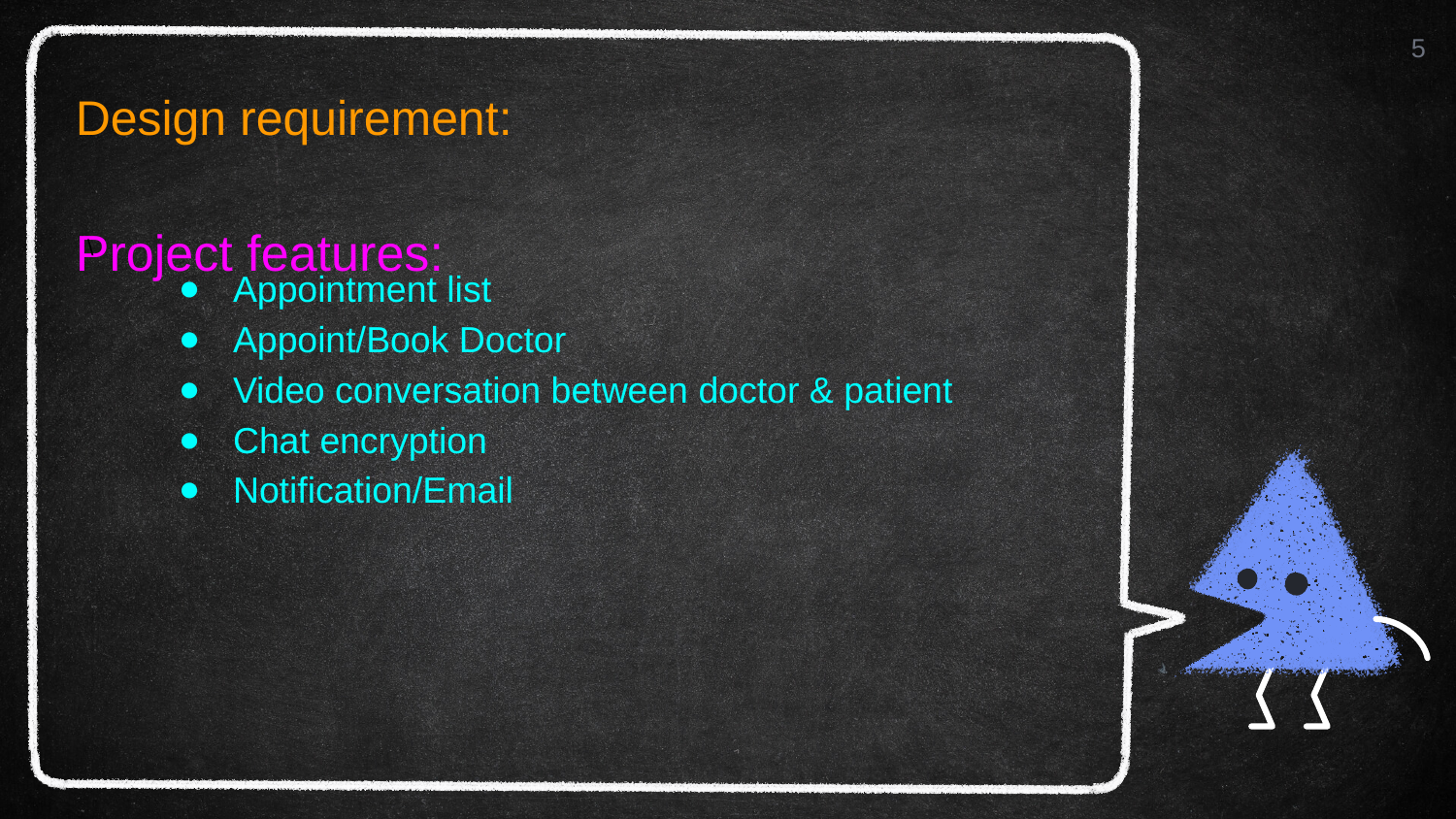

5
# Design requirement:

Project features:

\
Appointment list
Appoint/Book Doctor
Video conversation between doctor & patient
Chat encryption
Notification/Email